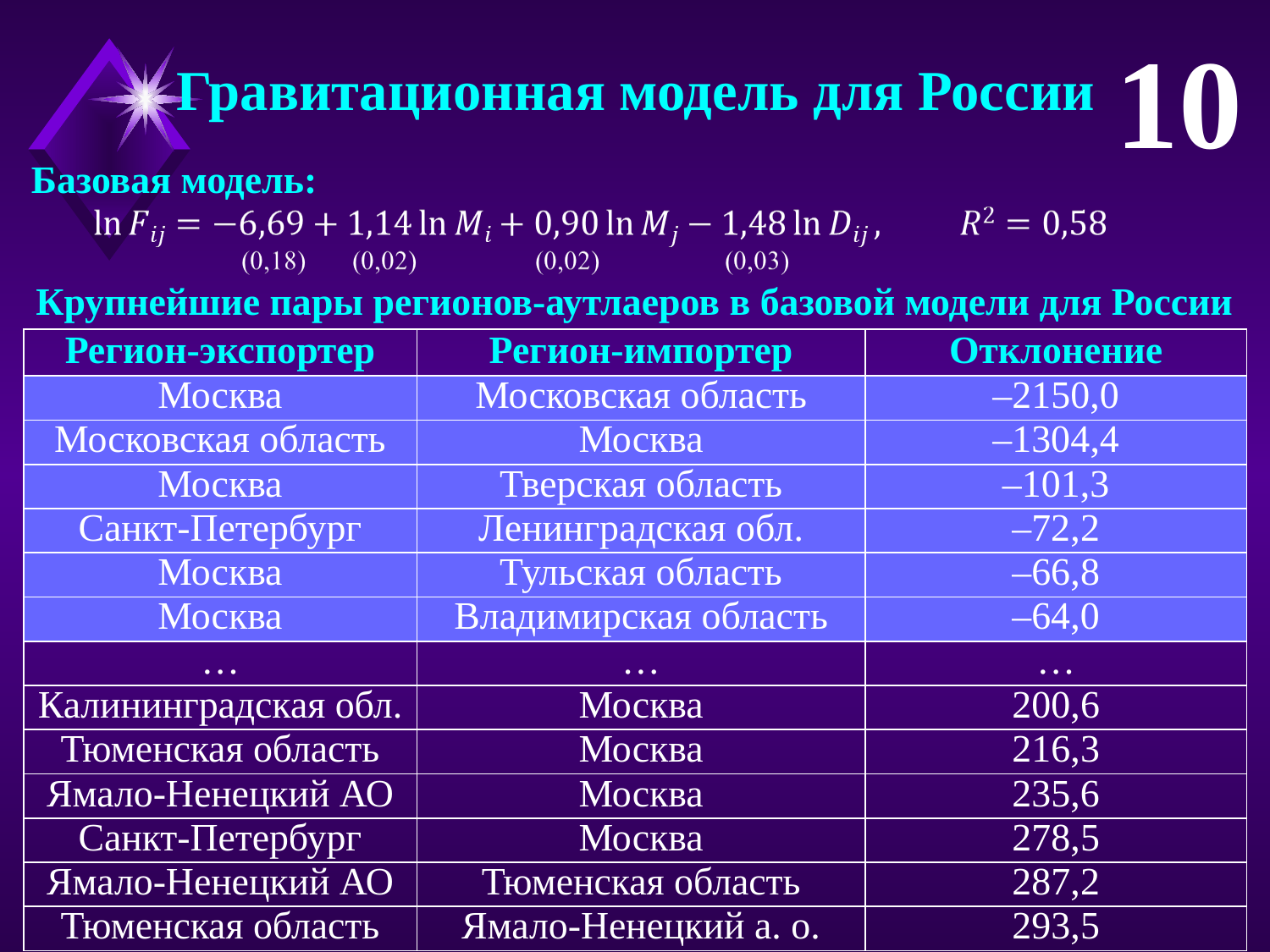

10
Гравитационная модель для России
Базовая модель:

Крупнейшие пары регионов-аутлаеров в базовой модели для России
| Регион-экспортер | Регион-импортер | Отклонение |
| --- | --- | --- |
| Москва | Московская область | –2150,0 |
| Московская область | Москва | –1304,4 |
| Москва | Тверская область | –101,3 |
| Санкт-Петербург | Ленинградская обл. | –72,2 |
| Москва | Тульская область | –66,8 |
| Москва | Владимирская область | –64,0 |
| … | … | … |
| Калининградская обл. | Москва | 200,6 |
| Тюменская область | Москва | 216,3 |
| Ямало-Ненецкий АО | Москва | 235,6 |
| Санкт-Петербург | Москва | 278,5 |
| Ямало-Ненецкий АО | Тюменская область | 287,2 |
| Тюменская область | Ямало-Ненецкий а. о. | 293,5 |